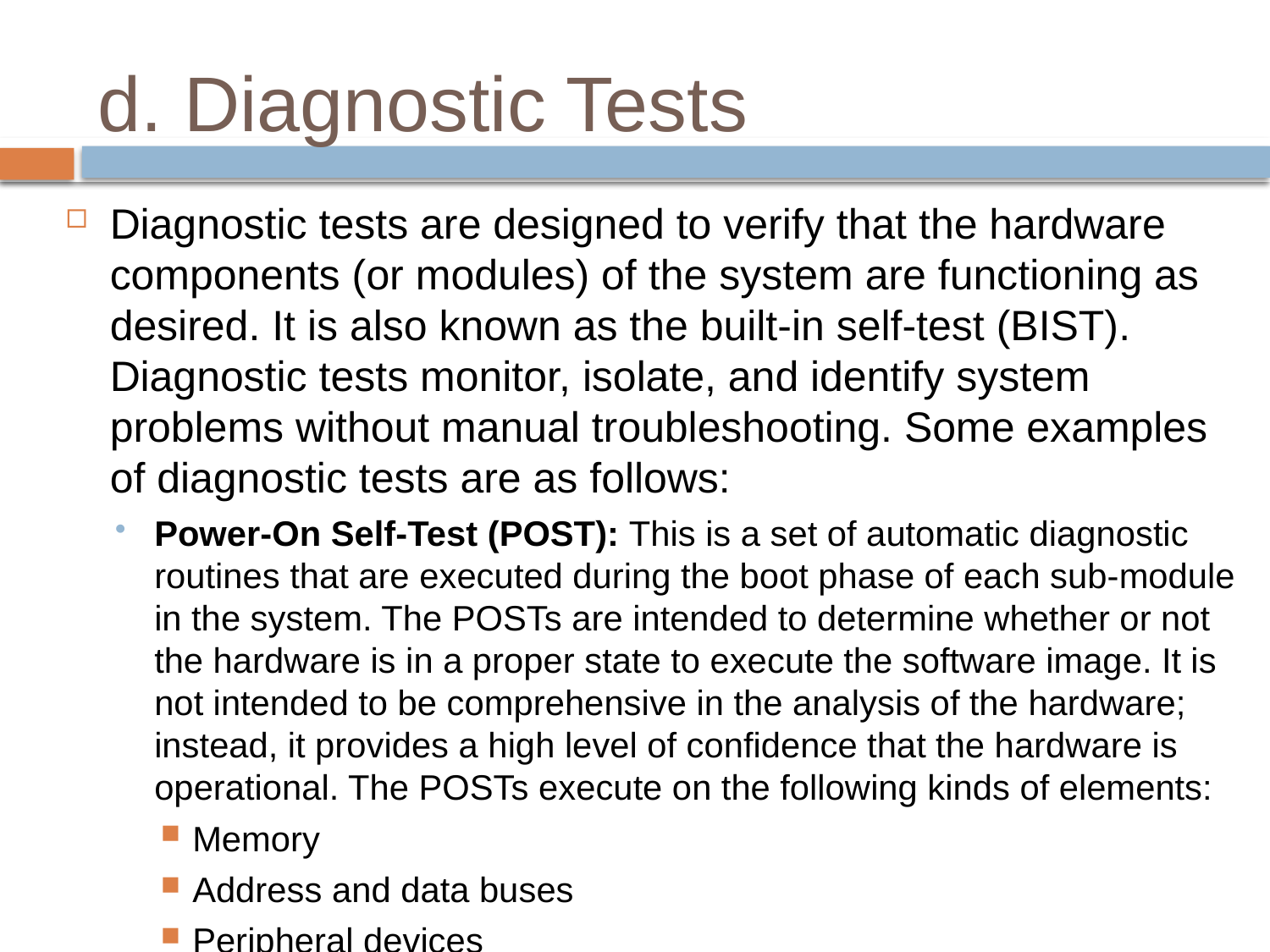

# d. Diagnostic Tests
Diagnostic tests are designed to verify that the hardware components (or modules) of the system are functioning as desired. It is also known as the built-in self-test (BIST). Diagnostic tests monitor, isolate, and identify system problems without manual troubleshooting. Some examples of diagnostic tests are as follows:
Power-On Self-Test (POST): This is a set of automatic diagnostic routines that are executed during the boot phase of each sub-module in the system. The POSTs are intended to determine whether or not the hardware is in a proper state to execute the software image. It is not intended to be comprehensive in the analysis of the hardware; instead, it provides a high level of confidence that the hardware is operational. The POSTs execute on the following kinds of elements:
Memory
Address and data buses
Peripheral devices